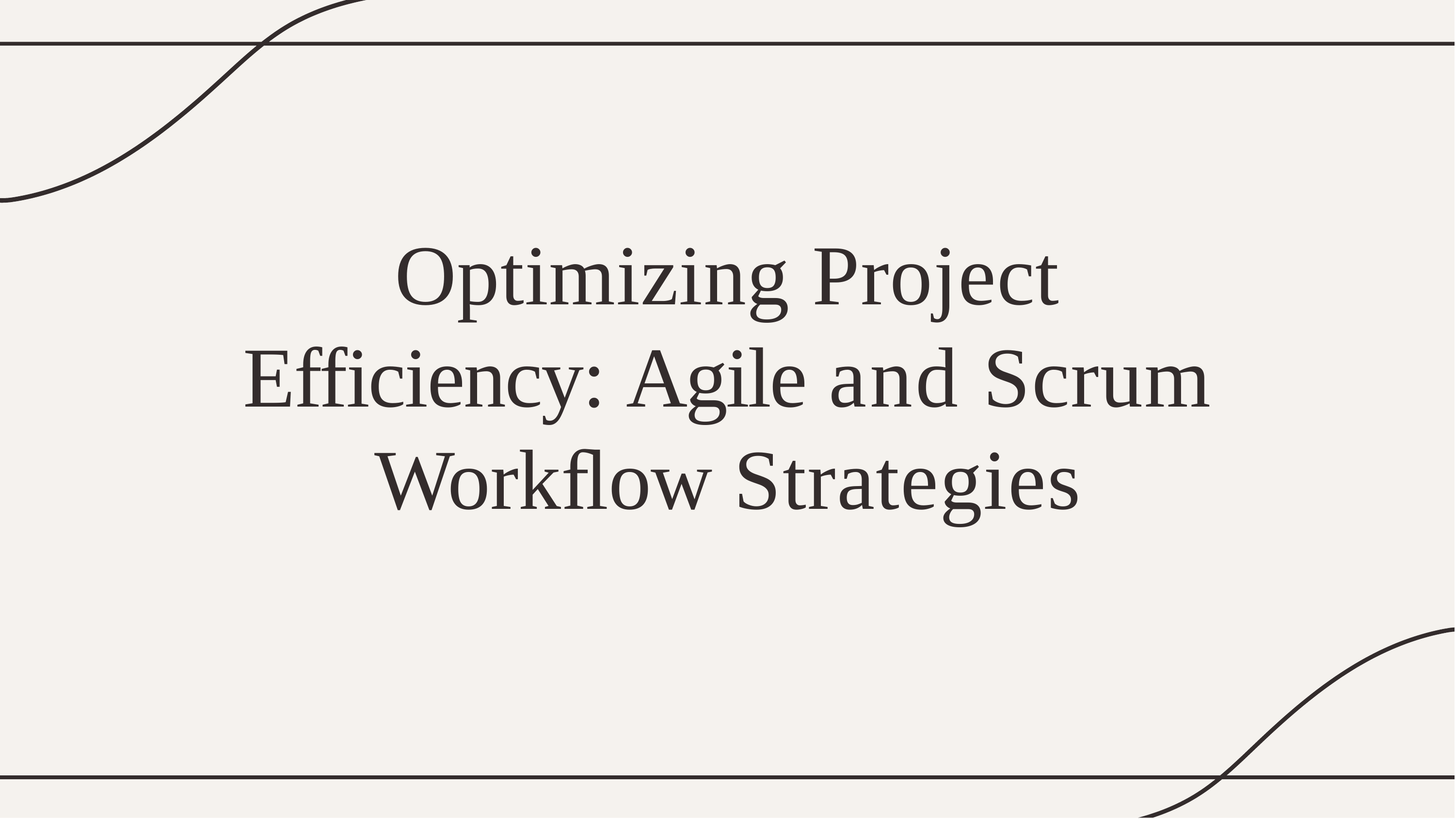

# Optimizing Project Efficiency: Agile and Scrum Workﬂow Strategies